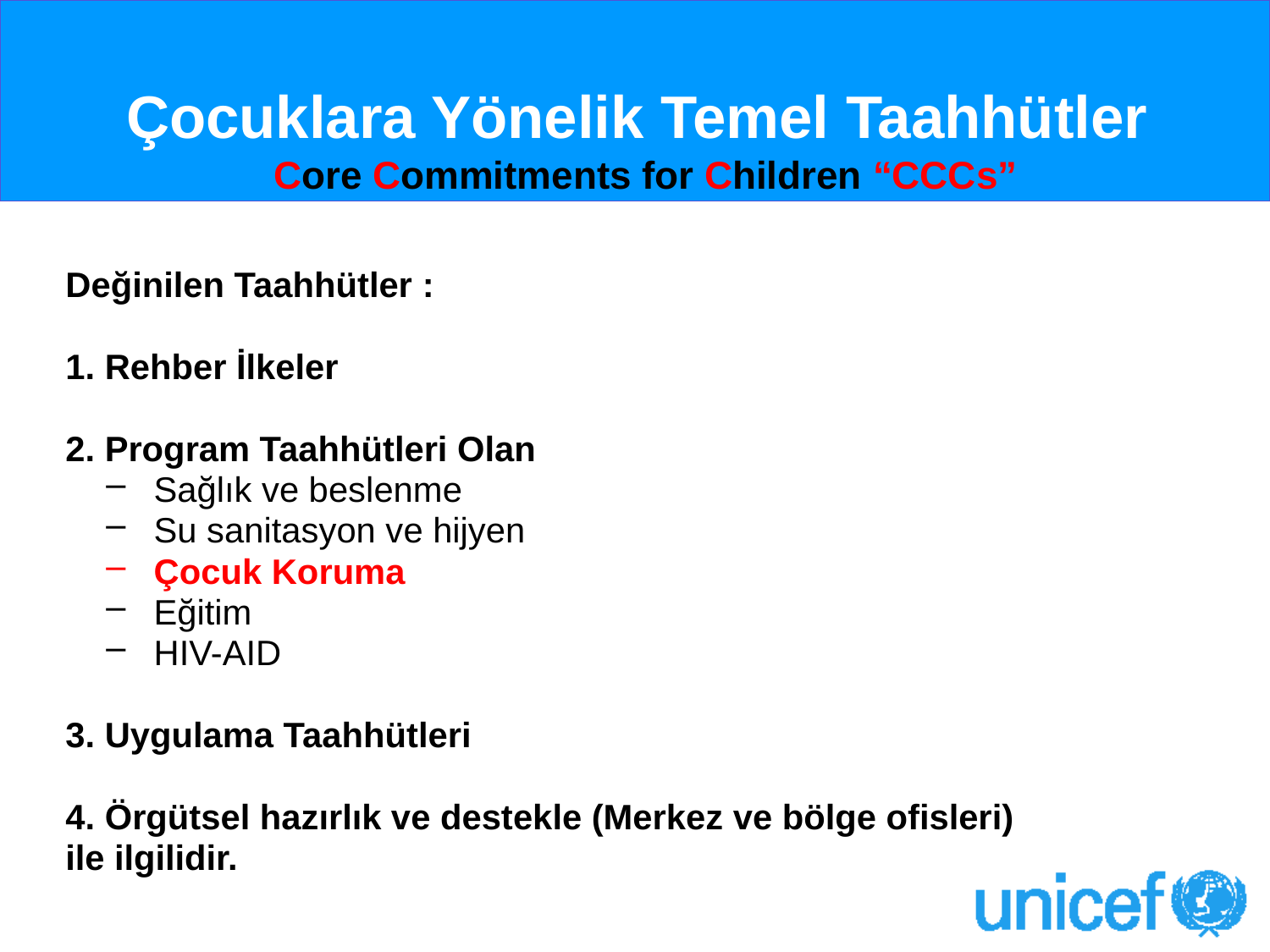

# Çocuklara Yönelik Temel Taahhütler Core Commitments for Children “CCCs”
Değinilen Taahhütler :

1. Rehber İlkeler

2. Program Taahhütleri Olan
Sağlık ve beslenme
Su sanitasyon ve hijyen
Çocuk Koruma
Eğitim
HIV-AID

3. Uygulama Taahhütleri

4. Örgütsel hazırlık ve destekle (Merkez ve bölge ofisleri)
ile ilgilidir.